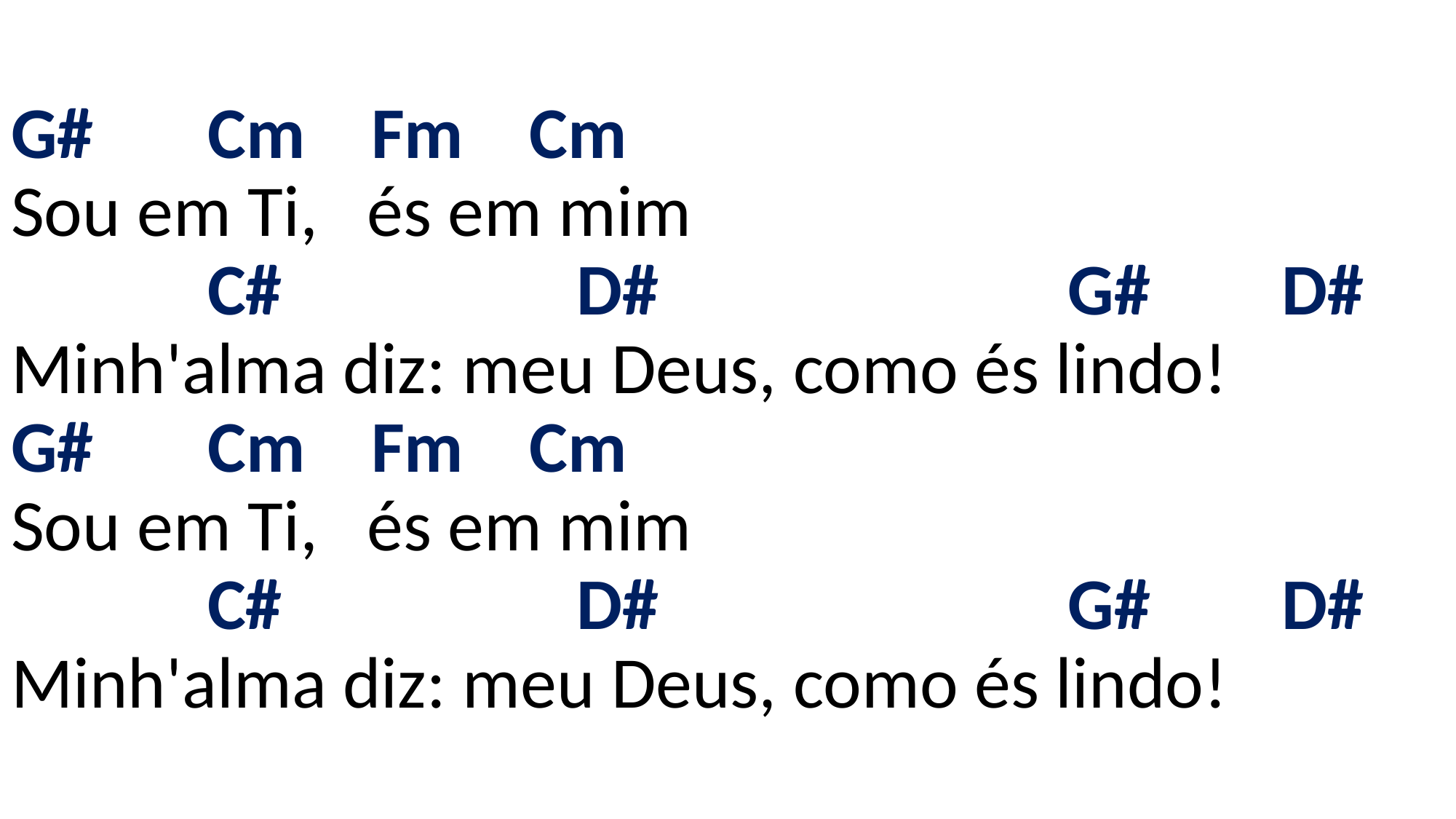

# G#       Cm    Fm    Cm Sou em Ti,   és em mim C#                  D#                         G#        D# Minh'alma diz: meu Deus, como és lindo! G#       Cm    Fm    Cm Sou em Ti,   és em mim C#                  D#                         G#        D# Minh'alma diz: meu Deus, como és lindo!